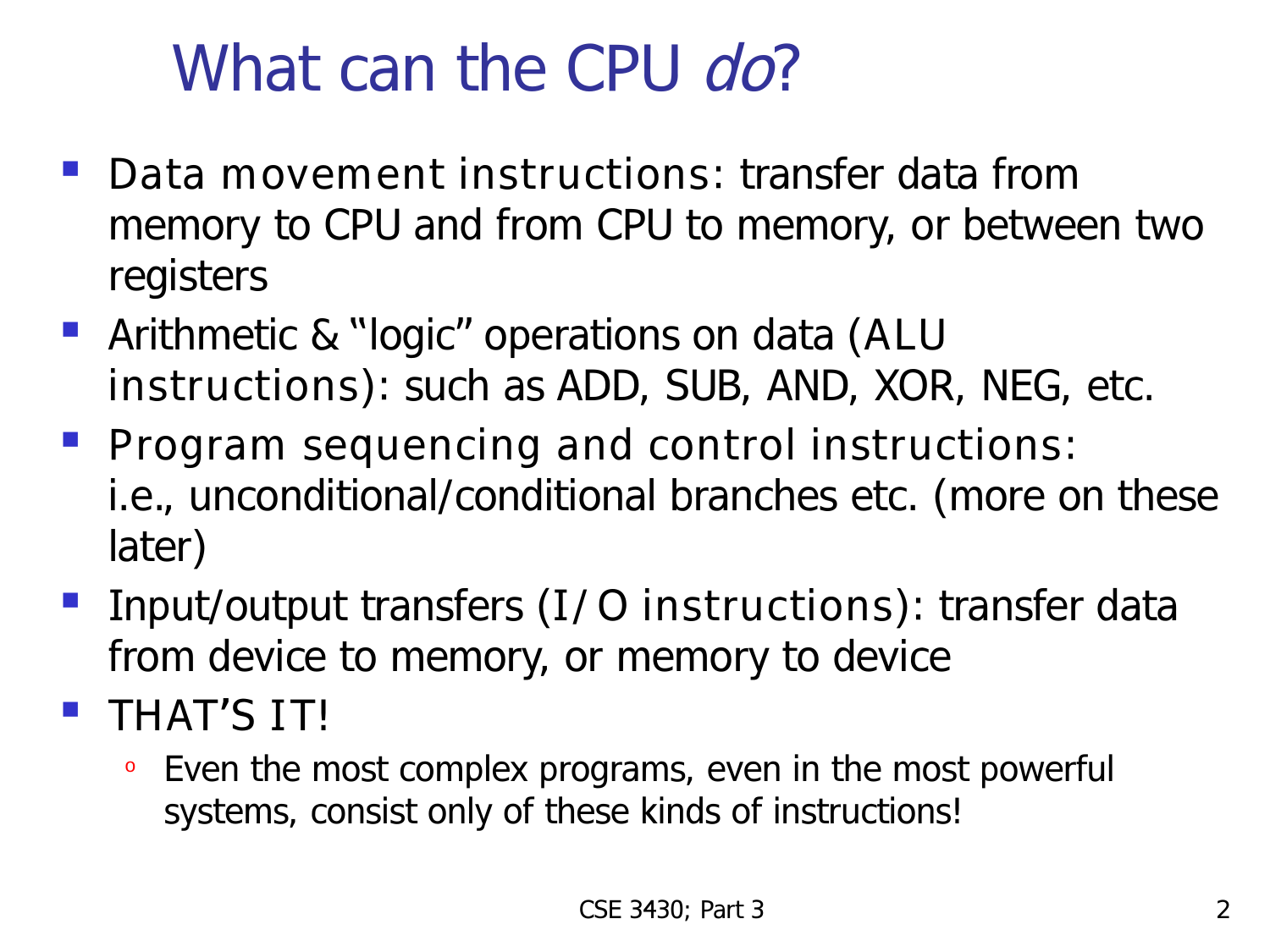

# What can the CPU do?
Data movement instructions: transfer data from memory to CPU and from CPU to memory, or between two registers
Arithmetic & “logic” operations on data (ALU instructions): such as ADD, SUB, AND, XOR, NEG, etc.
Program sequencing and control instructions:
i.e., unconditional/conditional branches etc. (more on these later)
Input/output transfers (I/O instructions): transfer data from device to memory, or memory to device
THAT’S IT!
Even the most complex programs, even in the most powerful systems, consist only of these kinds of instructions!
CSE 3430; Part 3
2